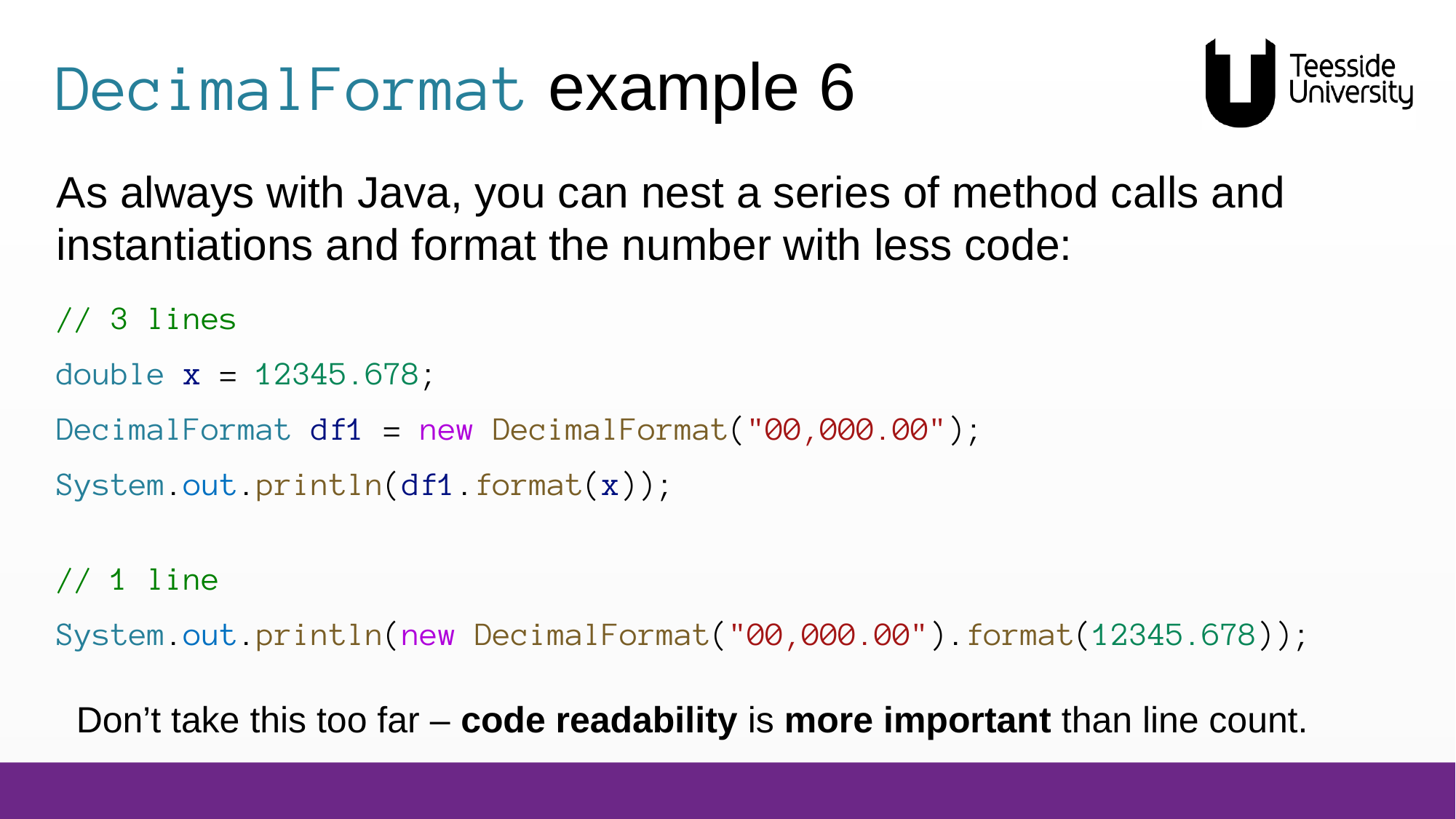

# DecimalFormat example 6
As always with Java, you can nest a series of method calls and instantiations and format the number with less code:
// 3 lines
double x = 12345.678;
DecimalFormat df1 = new DecimalFormat("00,000.00");
System.out.println(df1.format(x));
// 1 line
System.out.println(new DecimalFormat("00,000.00").format(12345.678));
Don’t take this too far – code readability is more important than line count.